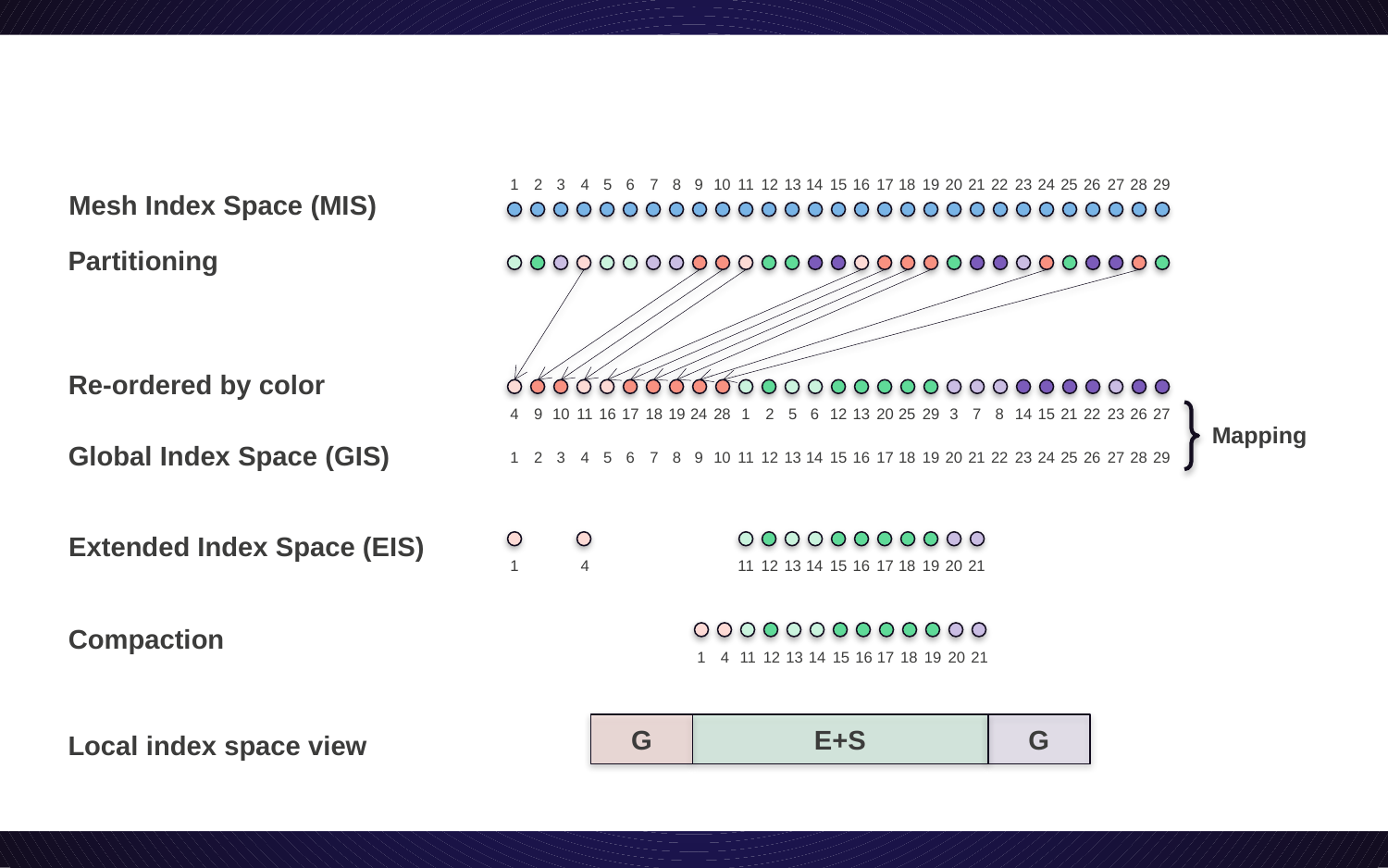

1
2
3
4
5
6
7
8
9
10
11
12
13
14
15
16
17
18
19
20
21
22
23
24
25
26
27
28
29
Mesh Index Space (MIS)

Partitioning

Re-ordered by color

4
9
10
11
16
17
18
19
24
28
1
2
5
6
12
13
20
25
29
3
7
8
14
15
21
22
23
26
27

Mapping
Global Index Space (GIS)
1
2
3
4
5
6
7
8
9
10
11
12
13
14
15
16
17
18
19
20
21
22
23
24
25
26
27
28
29
Extended Index Space (EIS)

1
4
11
12
13
14
15
16
17
18
19
20
21
Compaction

1
4
11
12
13
14
15
16
17
18
19
20
21

G
G
E+S
Local index space view